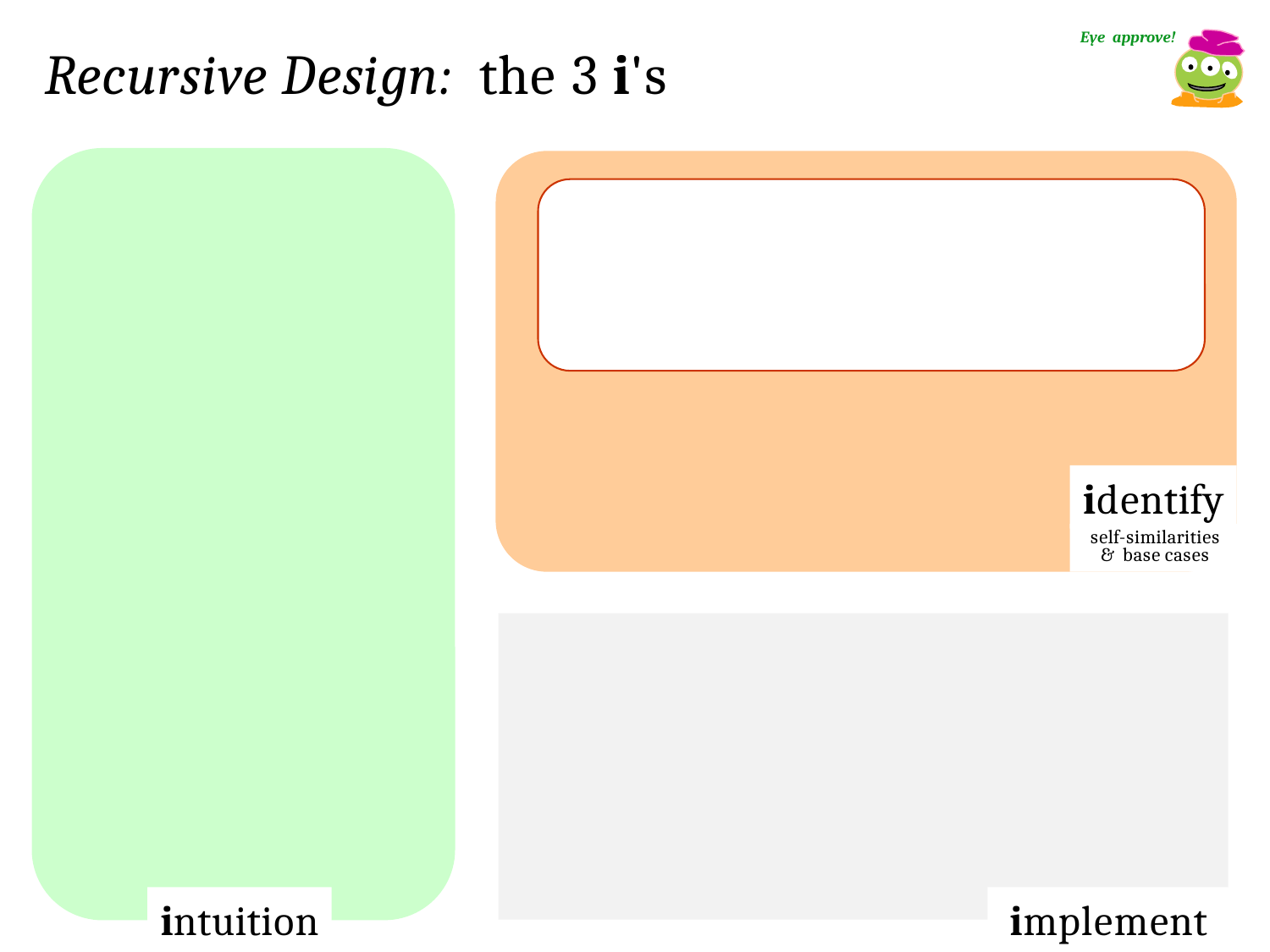

Eye  approve!

Recursive Design:  the 3 i's

identify
self-similarities &  base cases

intuition
 implement